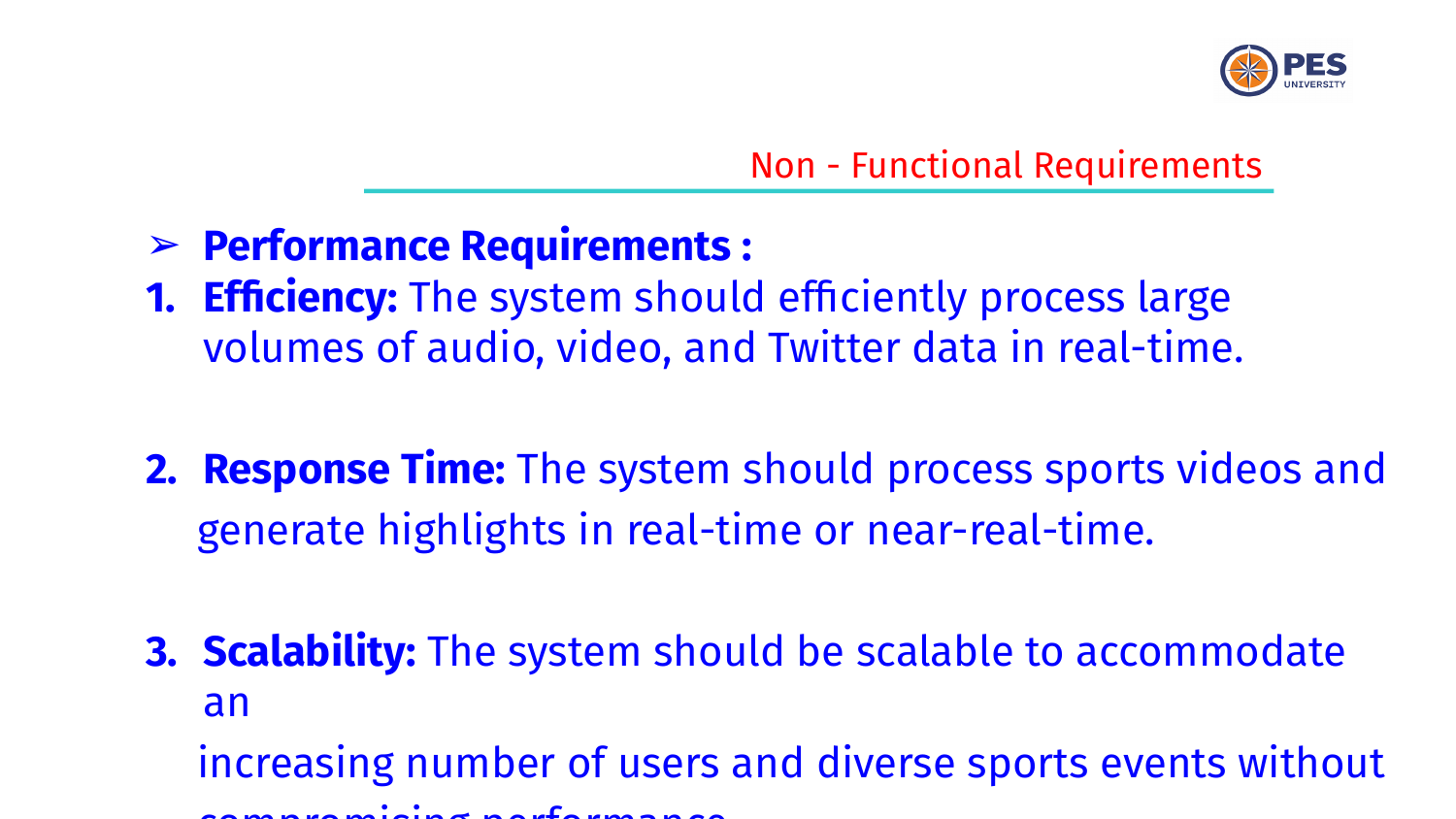

Non - Functional Requirements

Performance Requirements :
Efficiency: The system should efficiently process large volumes of audio, video, and Twitter data in real-time.

Response Time: The system should process sports videos and
      generate highlights in real-time or near-real-time.

Scalability: The system should be scalable to accommodate an
      increasing number of users and diverse sports events without
      compromising performance.